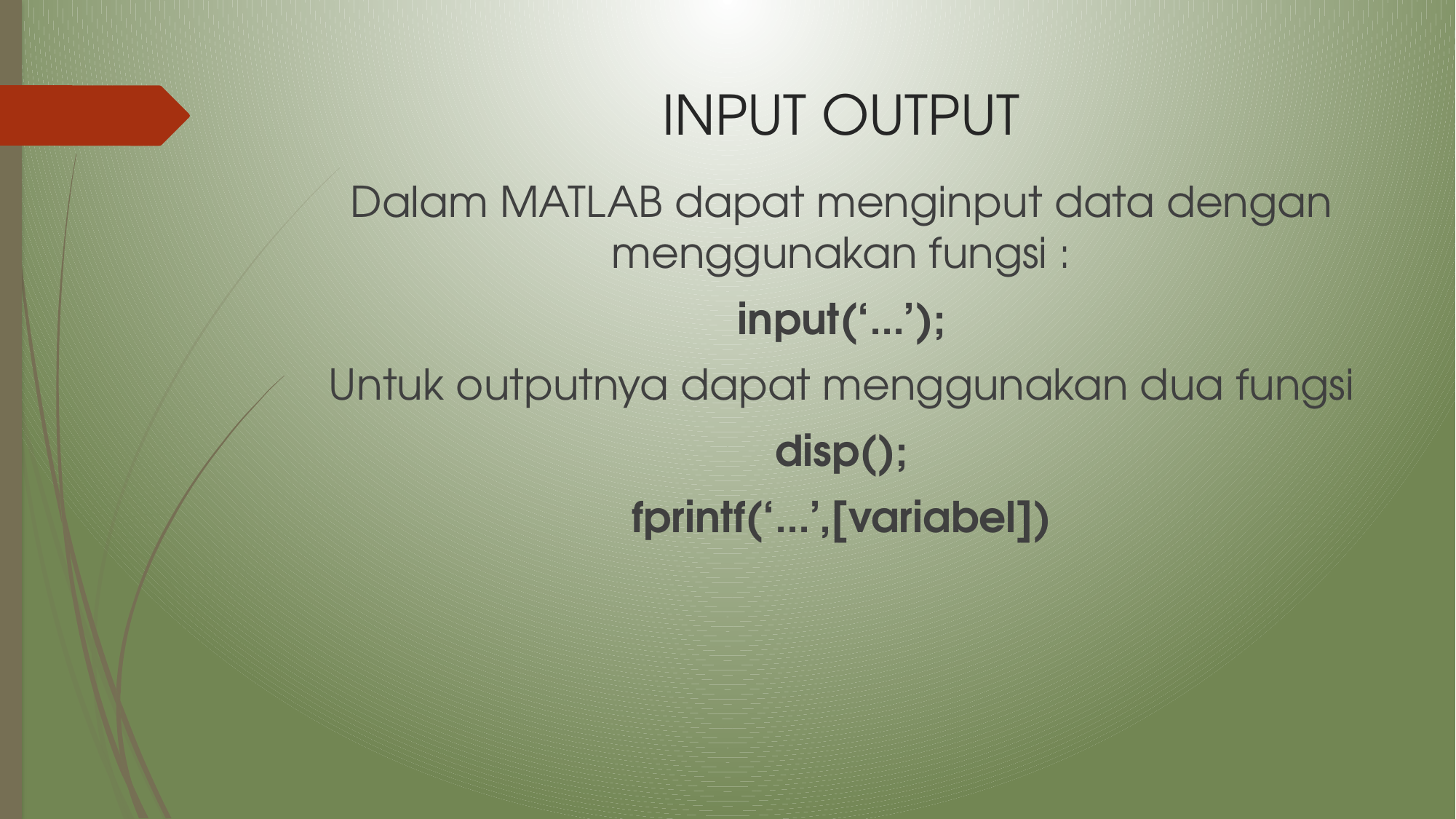

# INPUT OUTPUT
Dalam MATLAB dapat menginput data dengan menggunakan fungsi :
input(‘...’);
Untuk outputnya dapat menggunakan dua fungsi
disp();
fprintf(‘...’,[variabel])